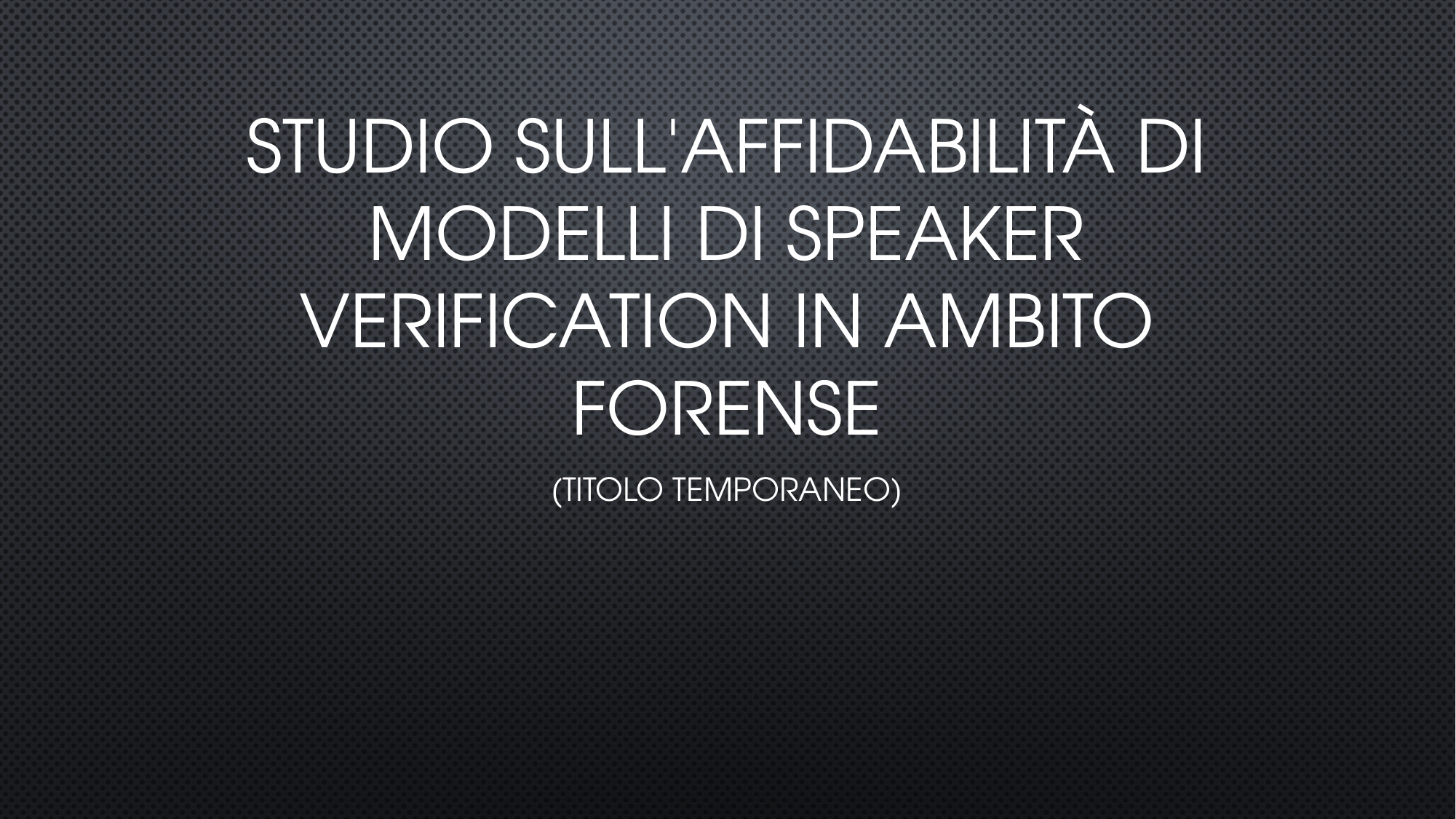

# Studio sull'affidabilità di modelli di Speaker Verification in ambito forense
(Titolo Temporaneo)